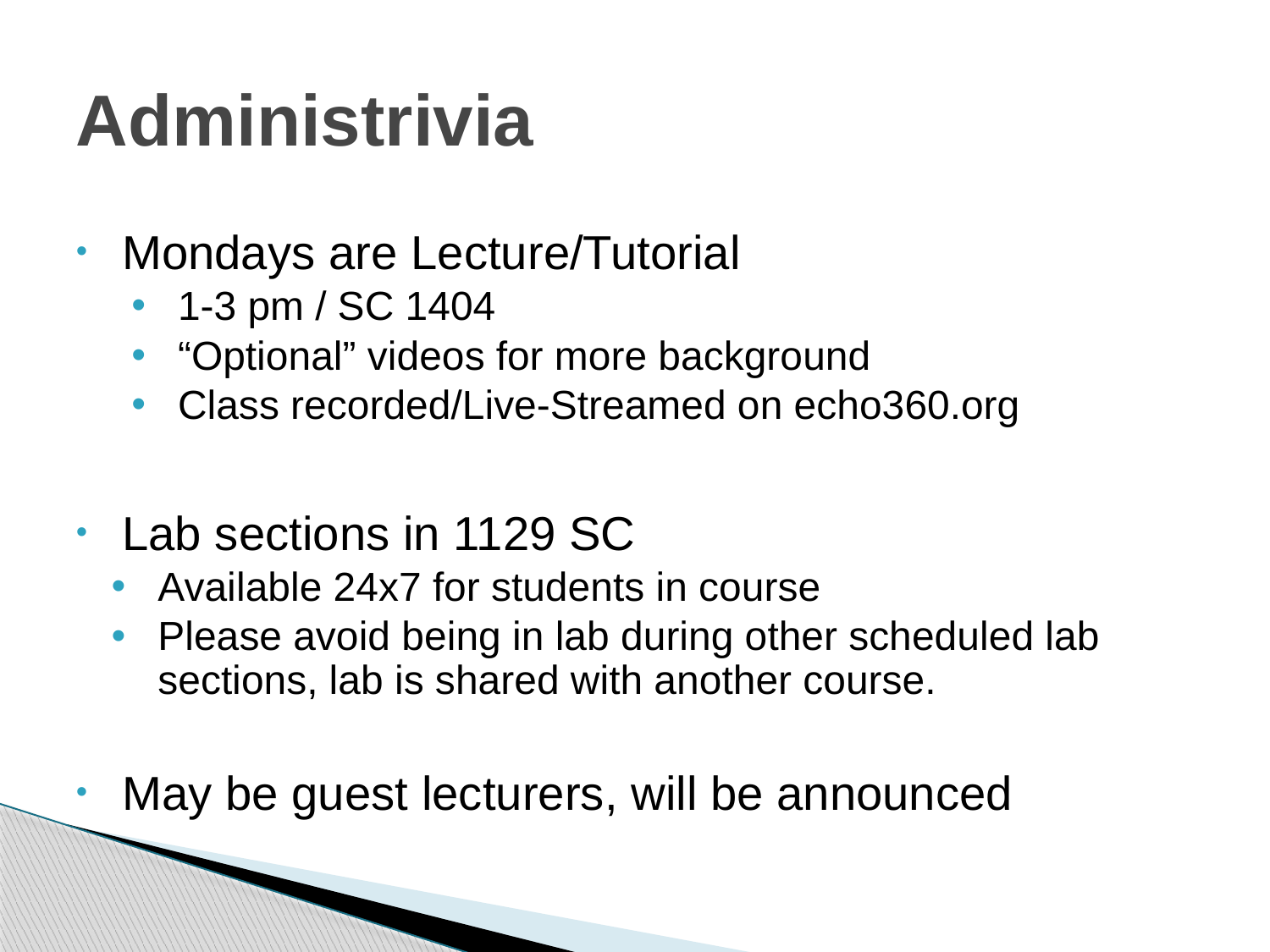

# Administrivia
Mondays are Lecture/Tutorial
1-3 pm / SC 1404
“Optional” videos for more background
Class recorded/Live-Streamed on echo360.org

Lab sections in 1129 SC
Available 24x7 for students in course
Please avoid being in lab during other scheduled lab sections, lab is shared with another course.

May be guest lecturers, will be announced